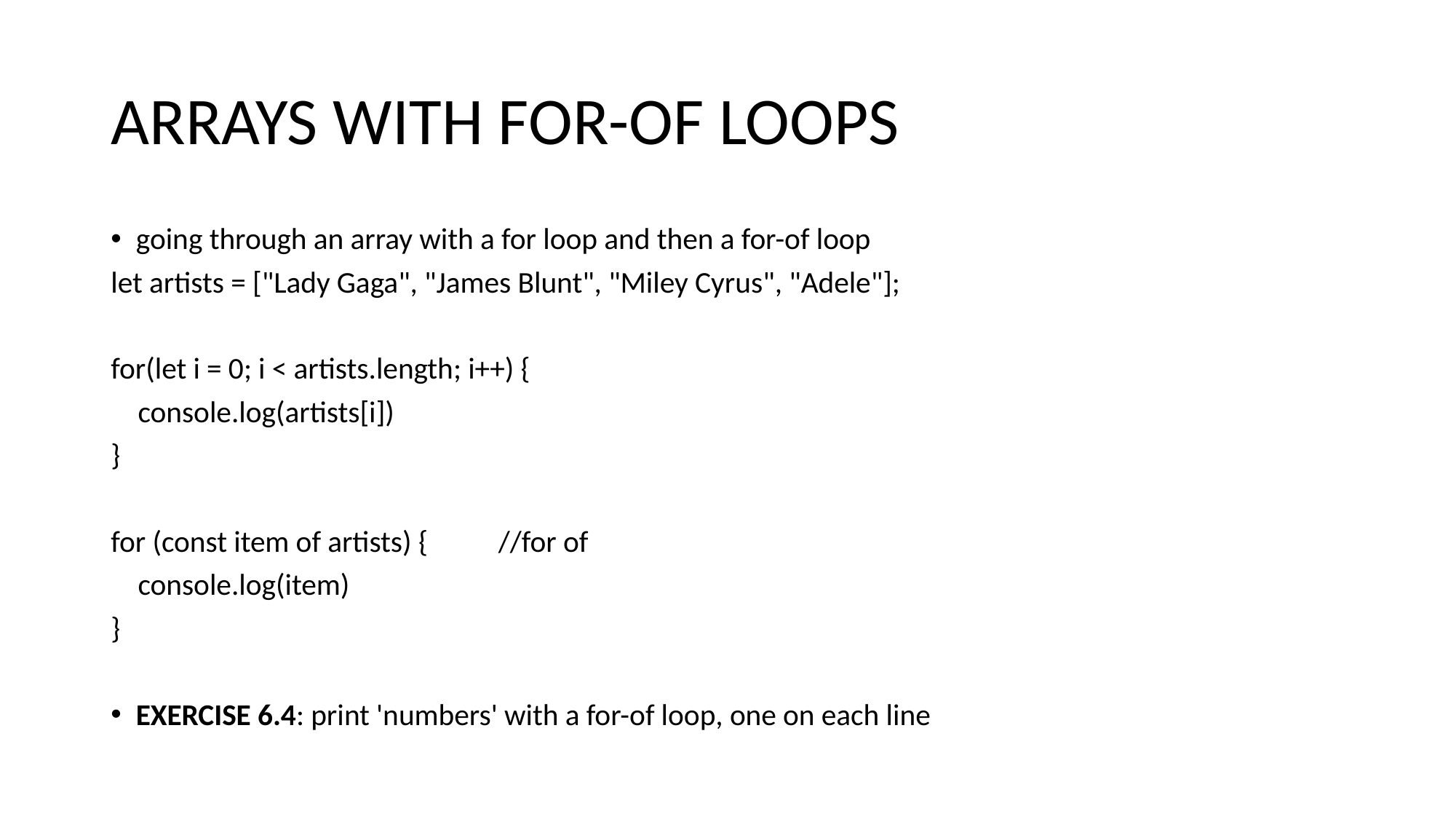

# ARRAYS WITH FOR-OF LOOPS
going through an array with a for loop and then a for-of loop
let artists = ["Lady Gaga", "James Blunt", "Miley Cyrus", "Adele"];

for(let i = 0; i < artists.length; i++) {
    console.log(artists[i])
}

for (const item of artists) {	//for of
    console.log(item)
}

EXERCISE 6.4: print 'numbers' with a for-of loop, one on each line